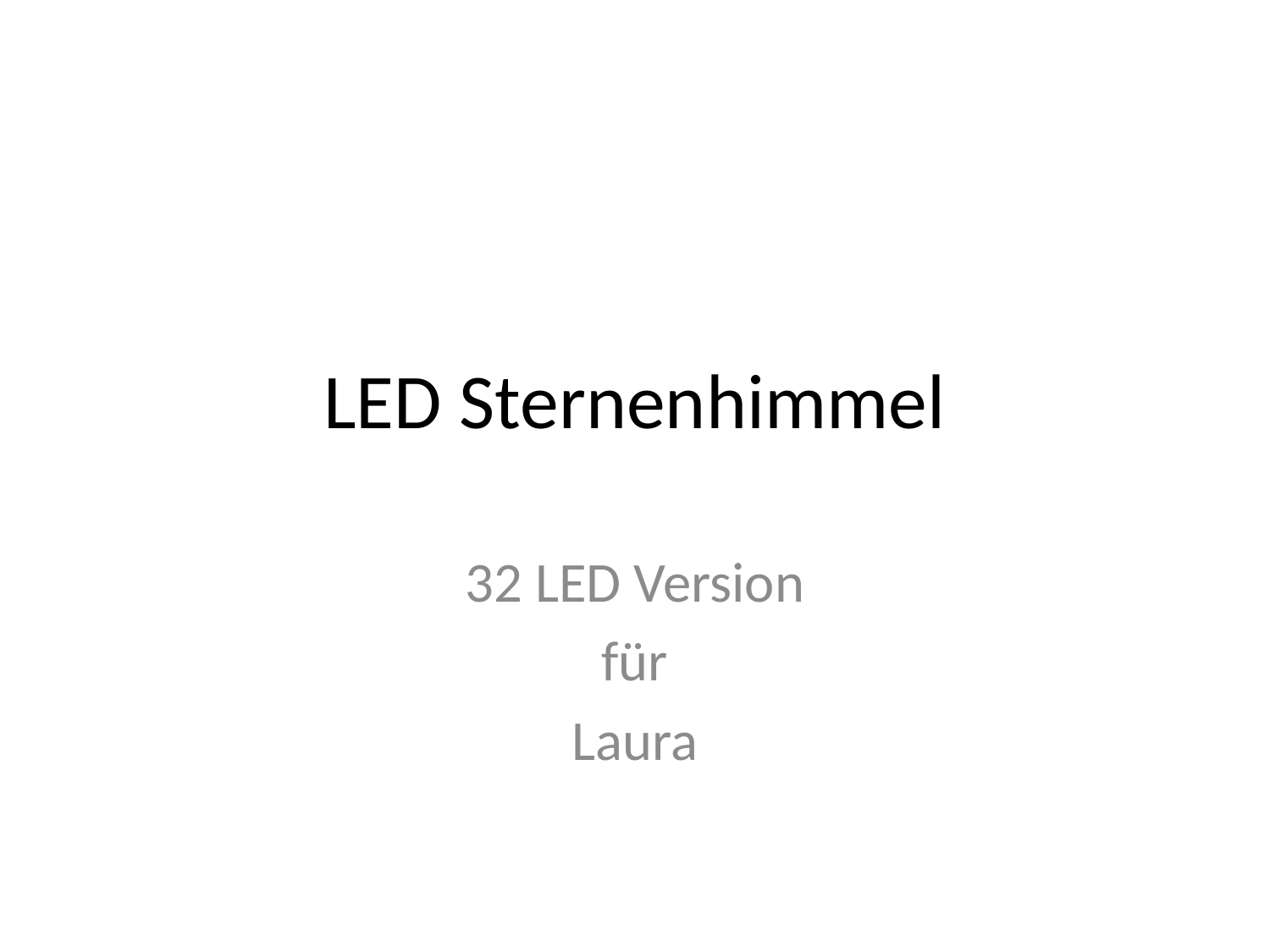

# LED Sternenhimmel
32 LED Version
für
Laura